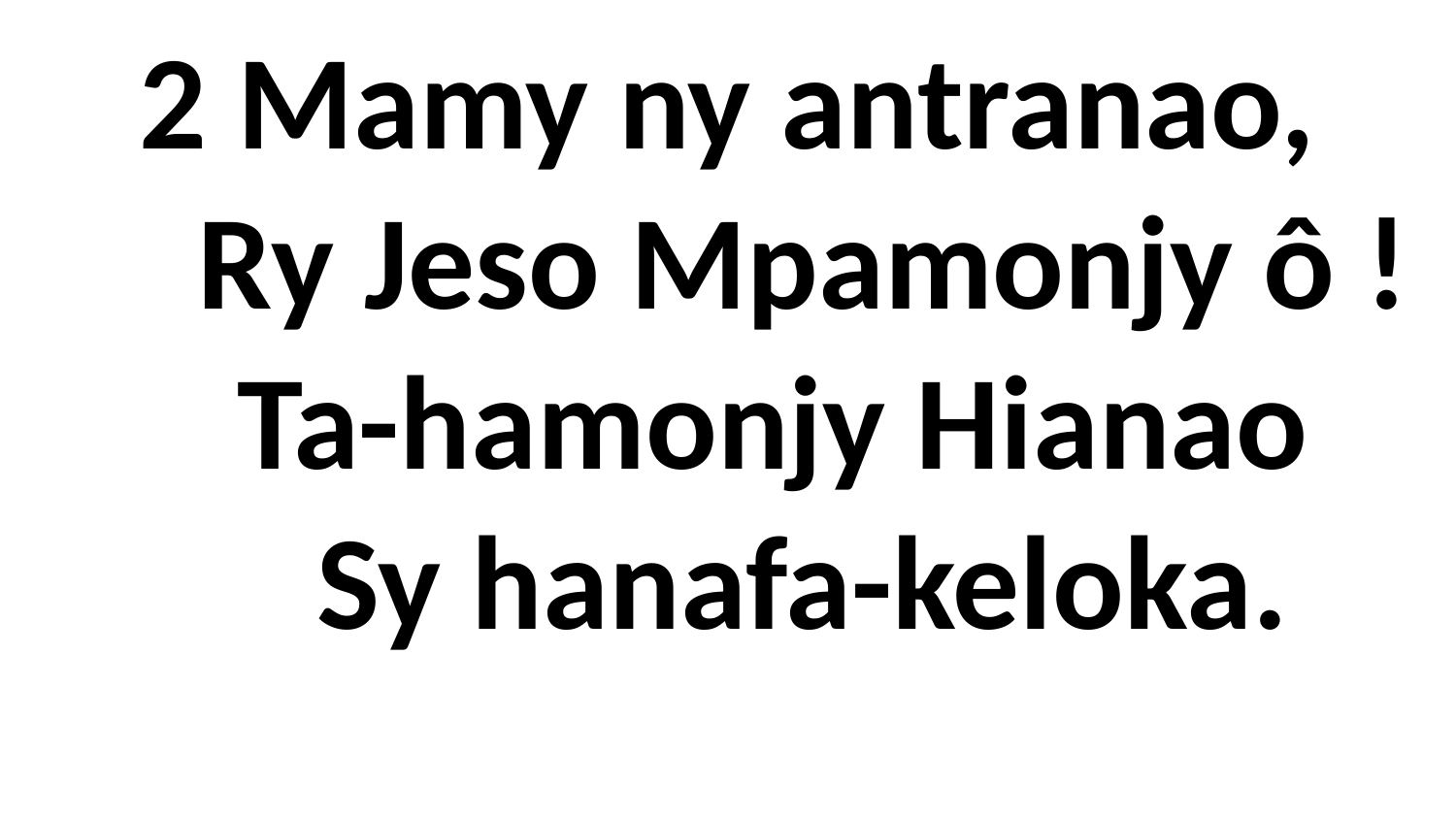

2 Mamy ny antranao,
     Ry Jeso Mpamonjy ô !
   Ta-hamonjy Hianao
     Sy hanafa-keloka.